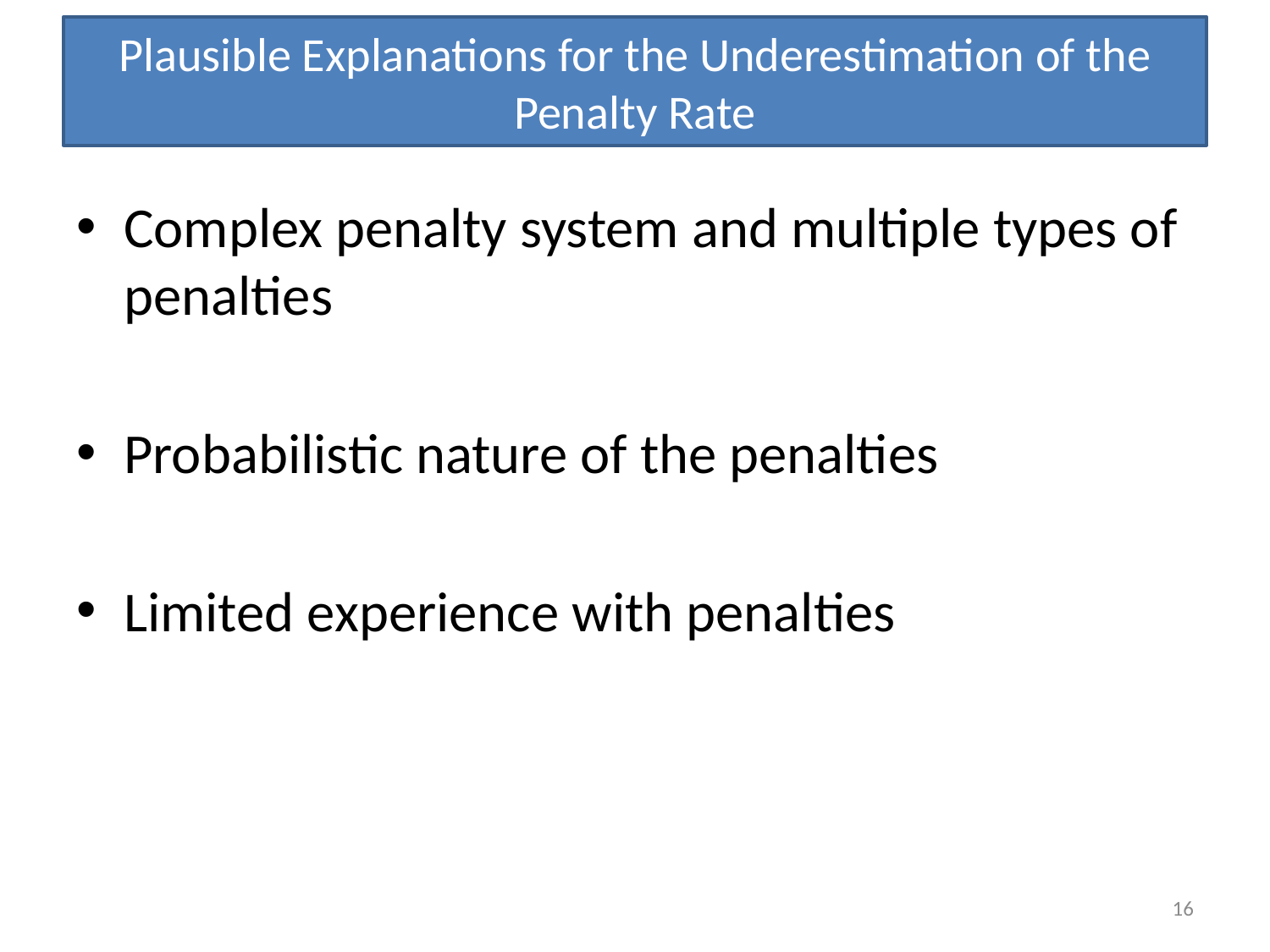

Plausible Explanations for the Underestimation of the Penalty Rate
Complex penalty system and multiple types of penalties

Probabilistic nature of the penalties

Limited experience with penalties

16